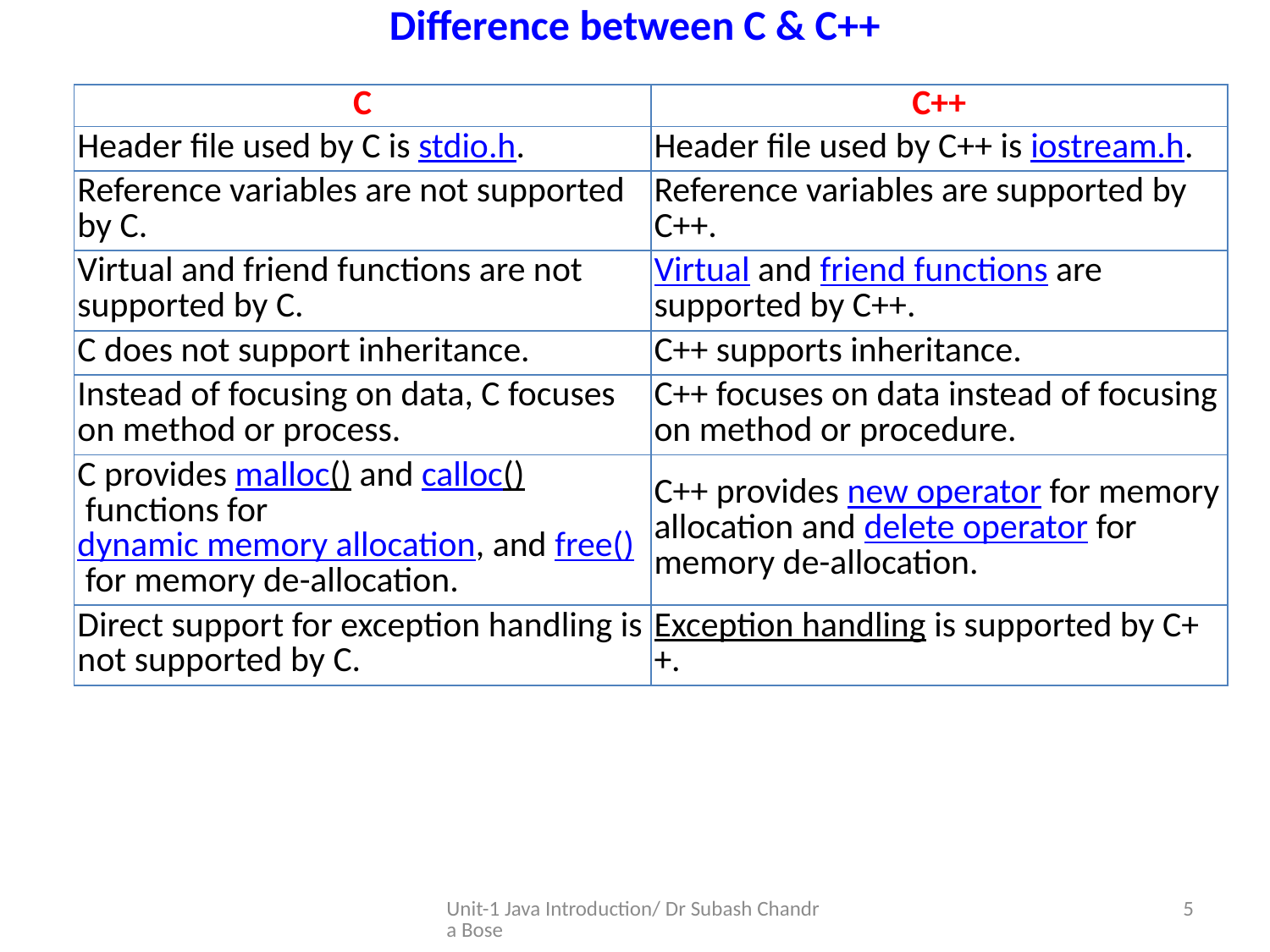

# Difference between C & C++
| C | C++ |
| --- | --- |
| Header file used by C is stdio.h. | Header file used by C++ is iostream.h. |
| Reference variables are not supported by C. | Reference variables are supported by C++. |
| Virtual and friend functions are not supported by C. | Virtual and friend functions are supported by C++. |
| C does not support inheritance. | C++ supports inheritance. |
| Instead of focusing on data, C focuses on method or process. | C++ focuses on data instead of focusing on method or procedure. |
| C provides malloc() and calloc() functions for dynamic memory allocation, and free() for memory de-allocation. | C++ provides new operator for memory allocation and delete operator for memory de-allocation. |
| Direct support for exception handling is not supported by C. | Exception handling is supported by C++. |
Unit-1 Java Introduction/ Dr Subash Chandra Bose
5